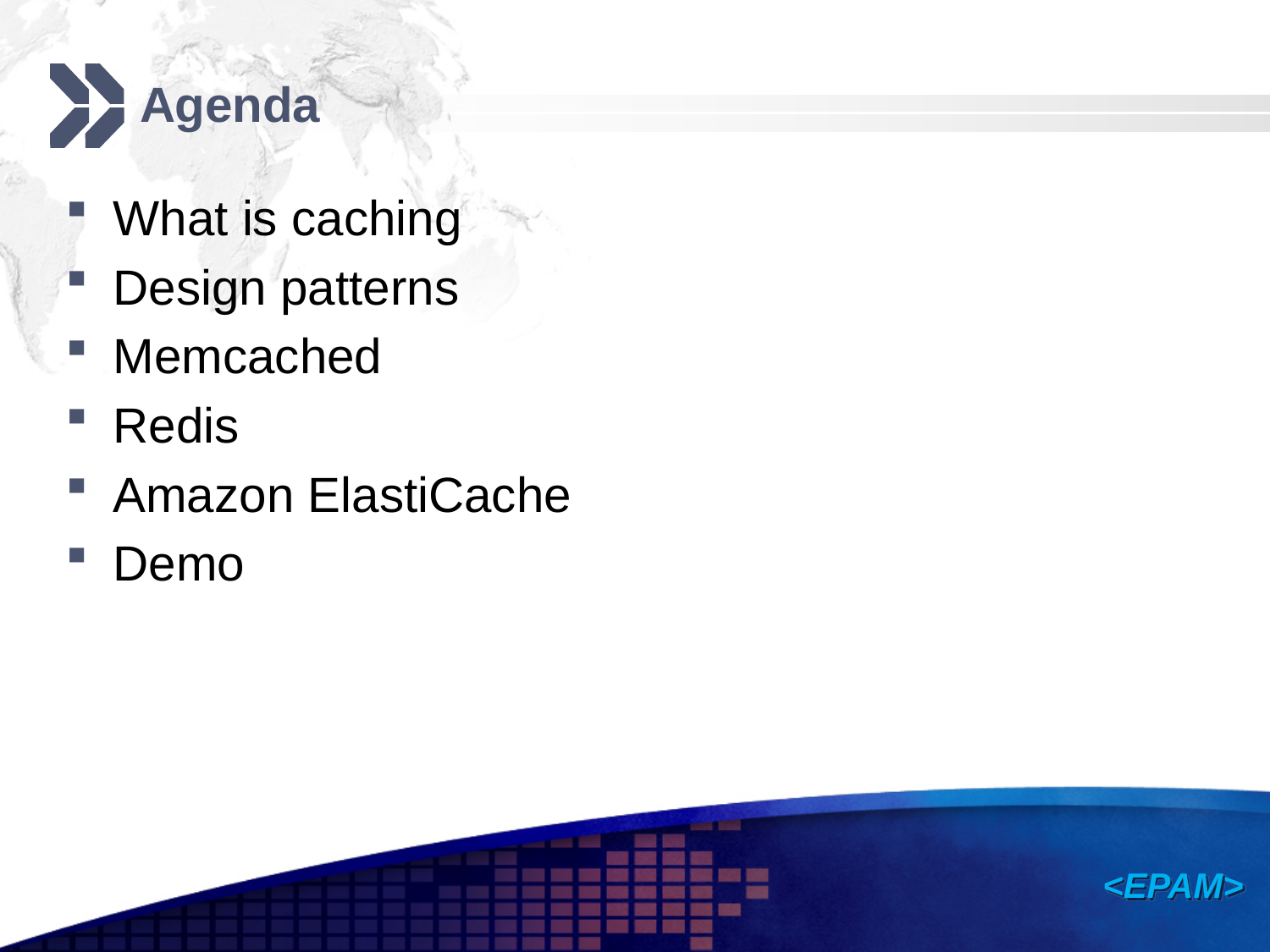

# Agenda
What is caching
Design patterns
Memcached
Redis
Amazon ElastiCache
Demo